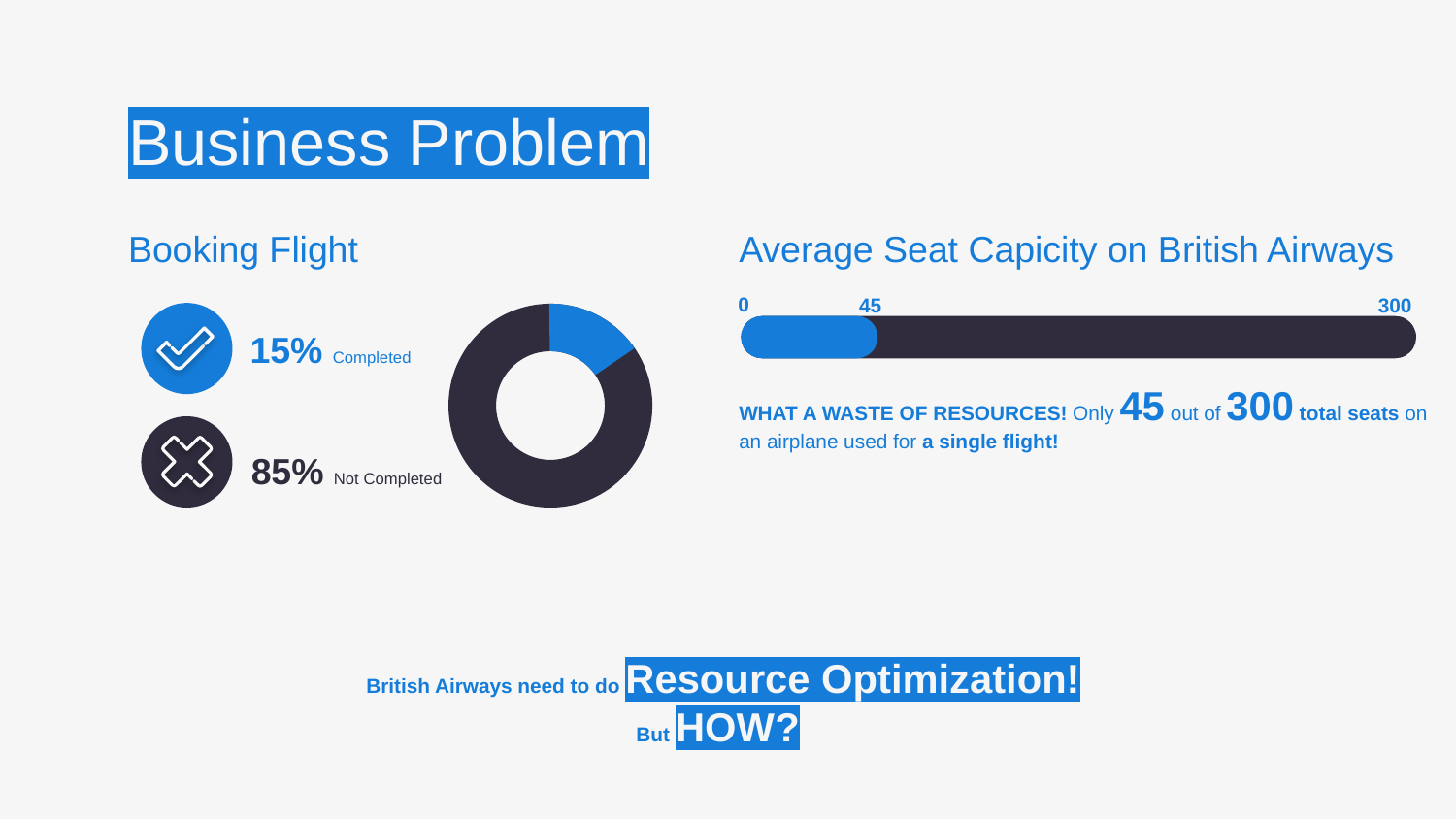

# Business Problem
Average Seat Capicity on British Airways
Booking Flight
0
45
300

15% Completed
WHAT A WASTE OF RESOURCES! Only 45 out of 300 total seats on an airplane used for a single flight!

85% Not Completed

British Airways need to do Resource Optimization!
But HOW?